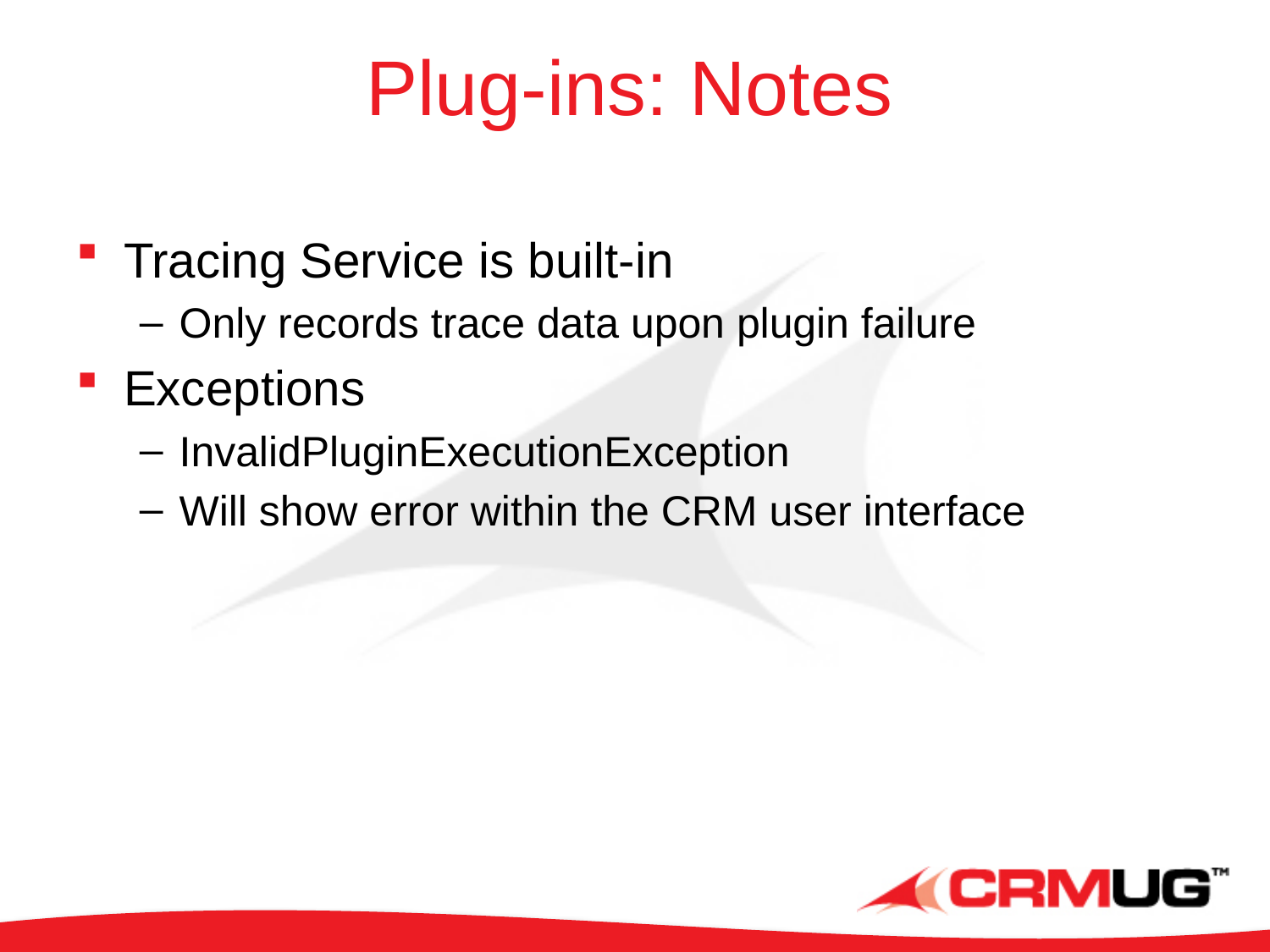

# Plug-ins: Notes
Tracing Service is built-in
Only records trace data upon plugin failure
Exceptions
InvalidPluginExecutionException
Will show error within the CRM user interface